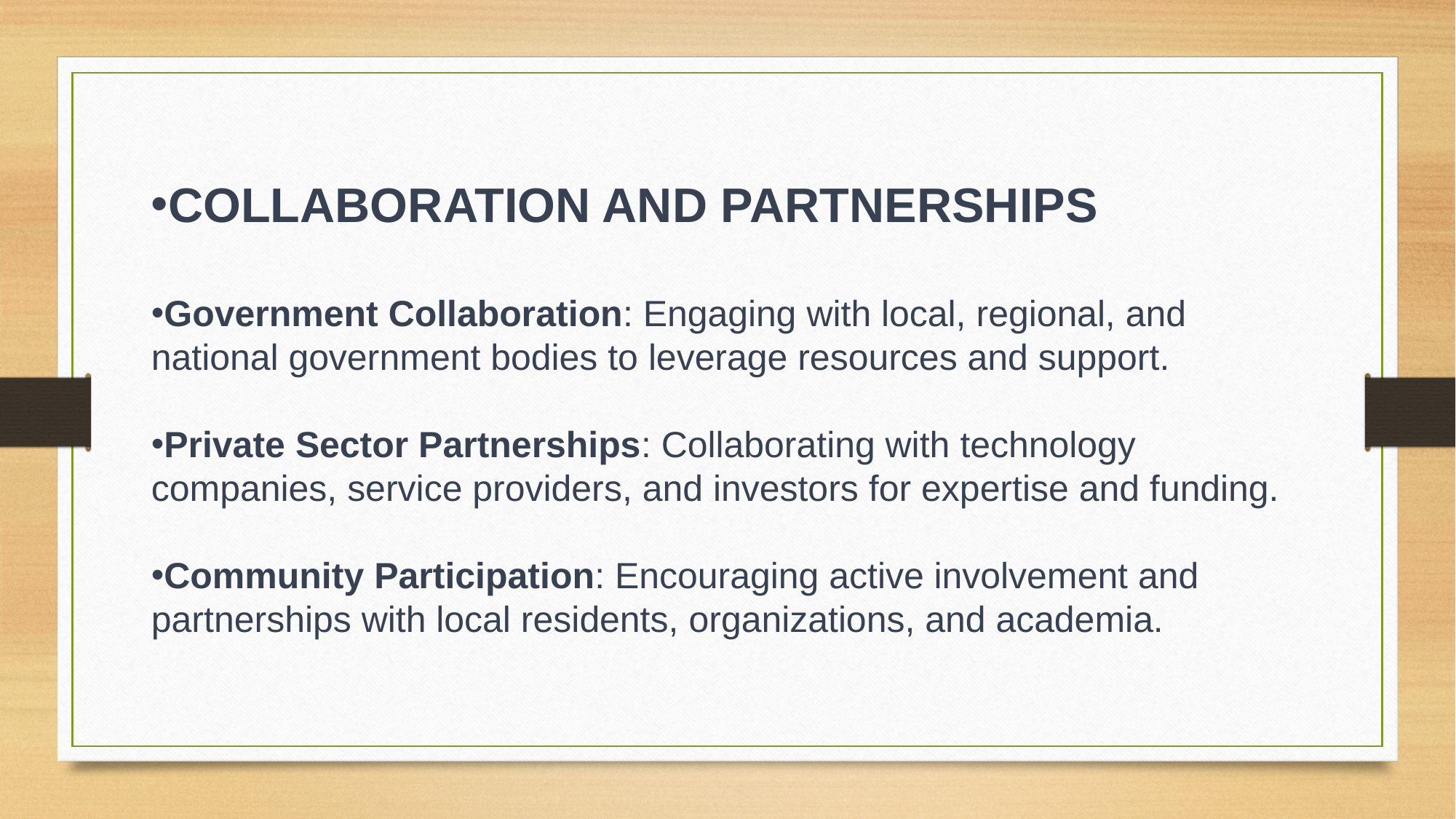

COLLABORATION AND PARTNERSHIPS

Government Collaboration: Engaging with local, regional, and national government bodies to leverage resources and support.

Private Sector Partnerships: Collaborating with technology companies, service providers, and investors for expertise and funding.

Community Participation: Encouraging active involvement and partnerships with local residents, organizations, and academia.